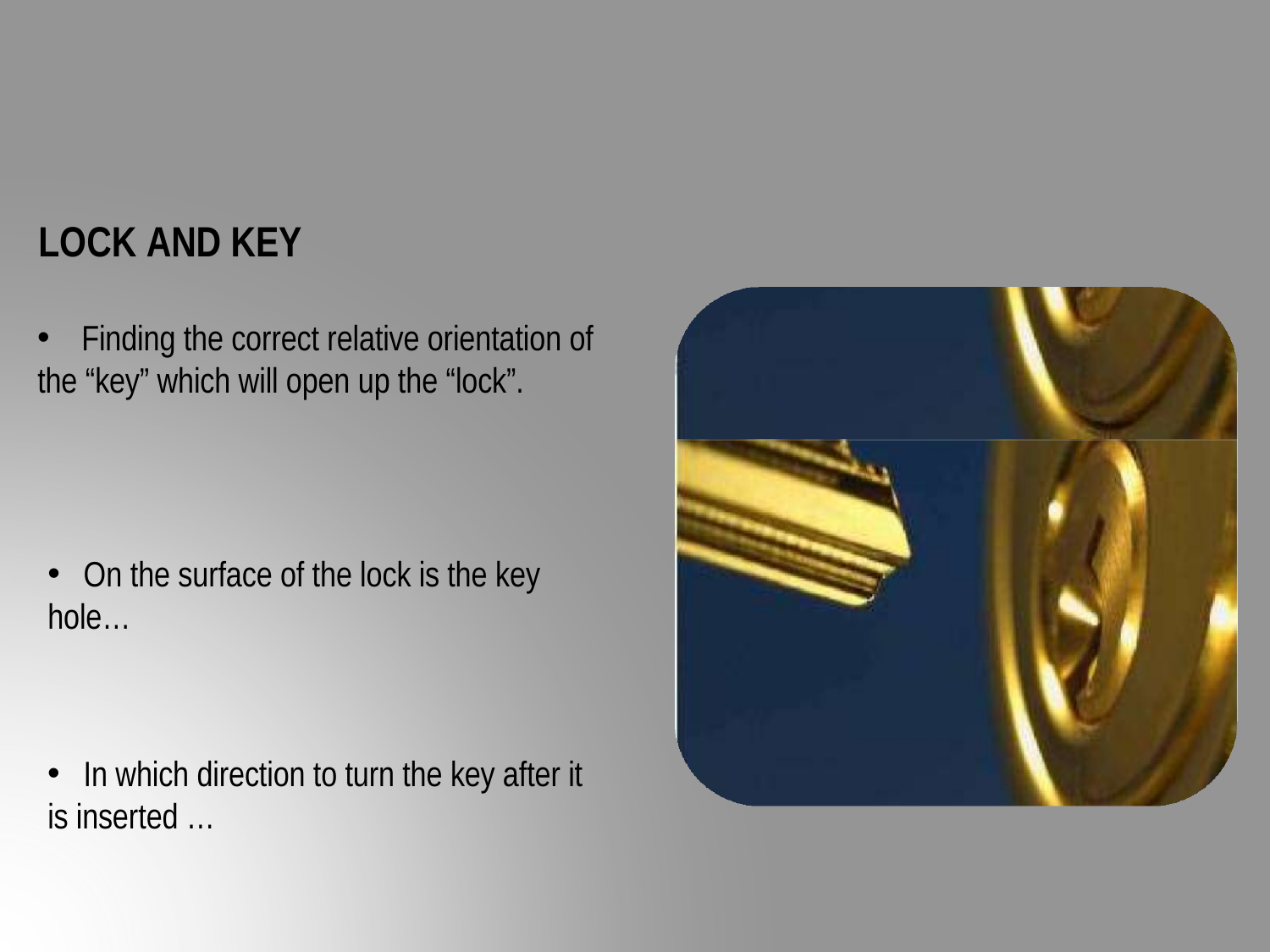

# LOCK AND KEY
Finding the correct relative orientation of
the “key” which will open up the “lock”.
On the surface of the lock is the key
hole…
In which direction to turn the key after it
is inserted …